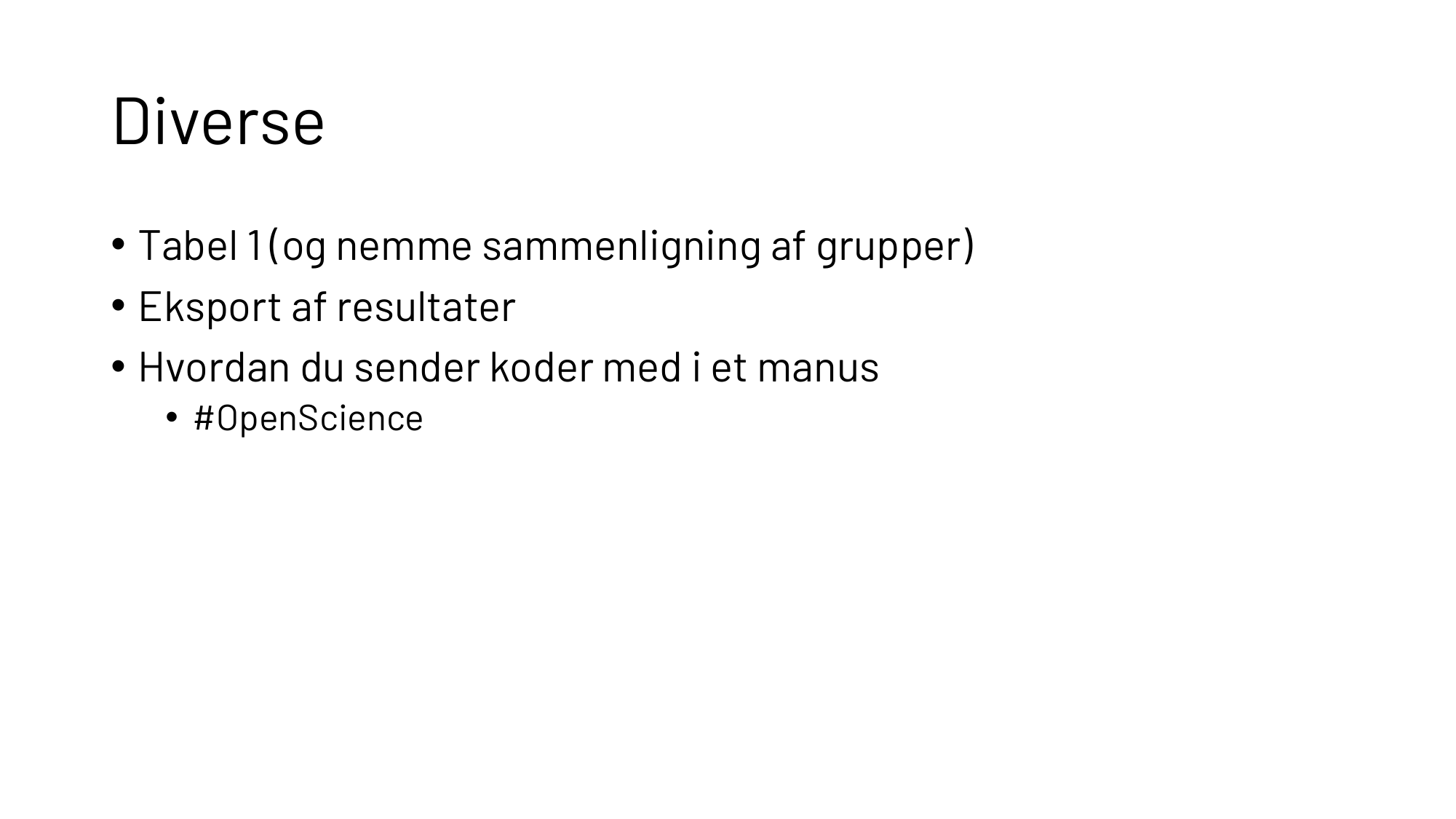

# Diverse
Tabel 1 (og nemme sammenligning af grupper)
Eksport af resultater
Hvordan du sender koder med i et manus
#OpenScience